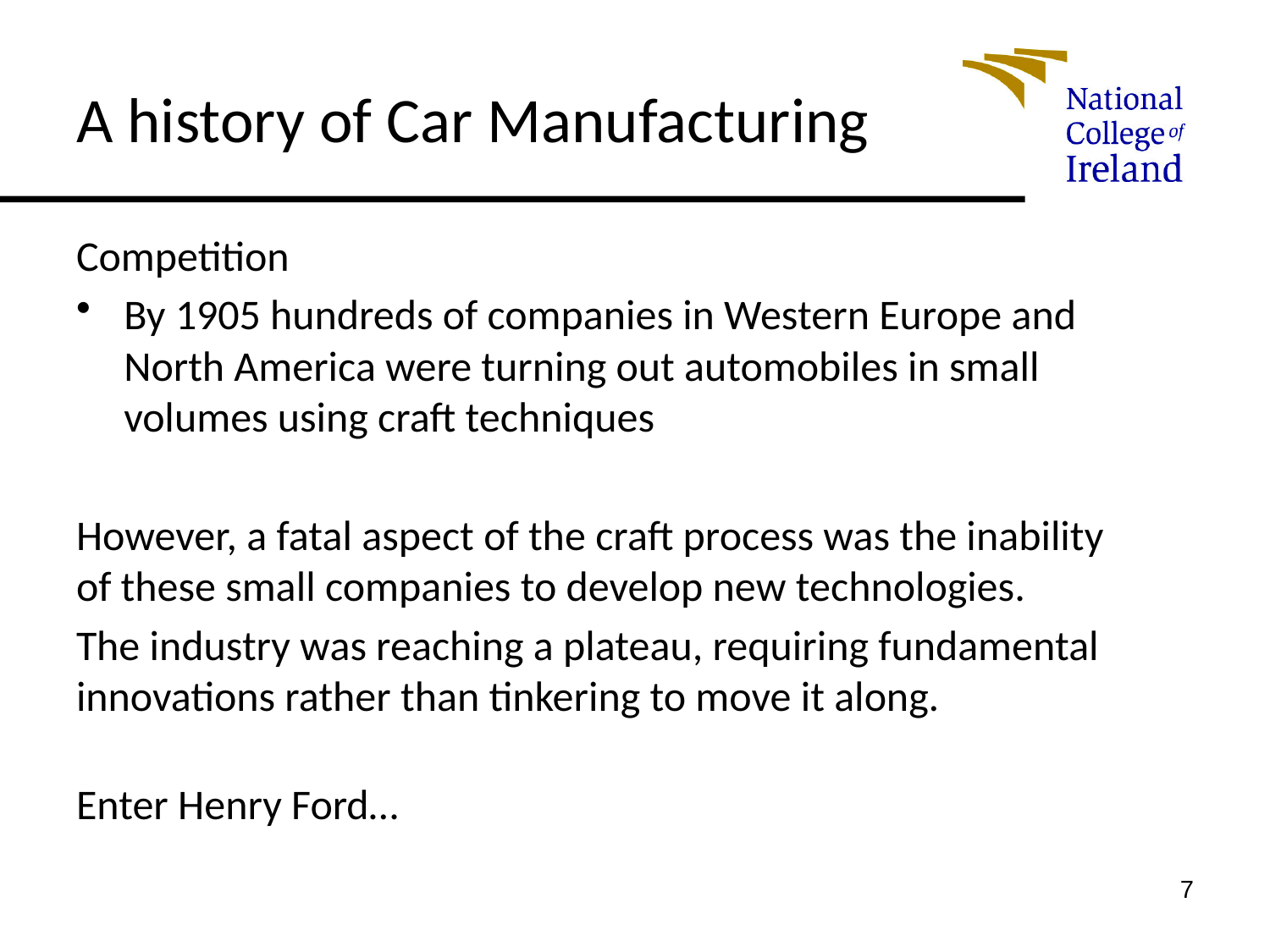

# A history of Car Manufacturing
Competition
By 1905 hundreds of companies in Western Europe and North America were turning out automobiles in small volumes using craft techniques

However, a fatal aspect of the craft process was the inability of these small companies to develop new technologies.
The industry was reaching a plateau, requiring fundamental innovations rather than tinkering to move it along.

Enter Henry Ford…
7